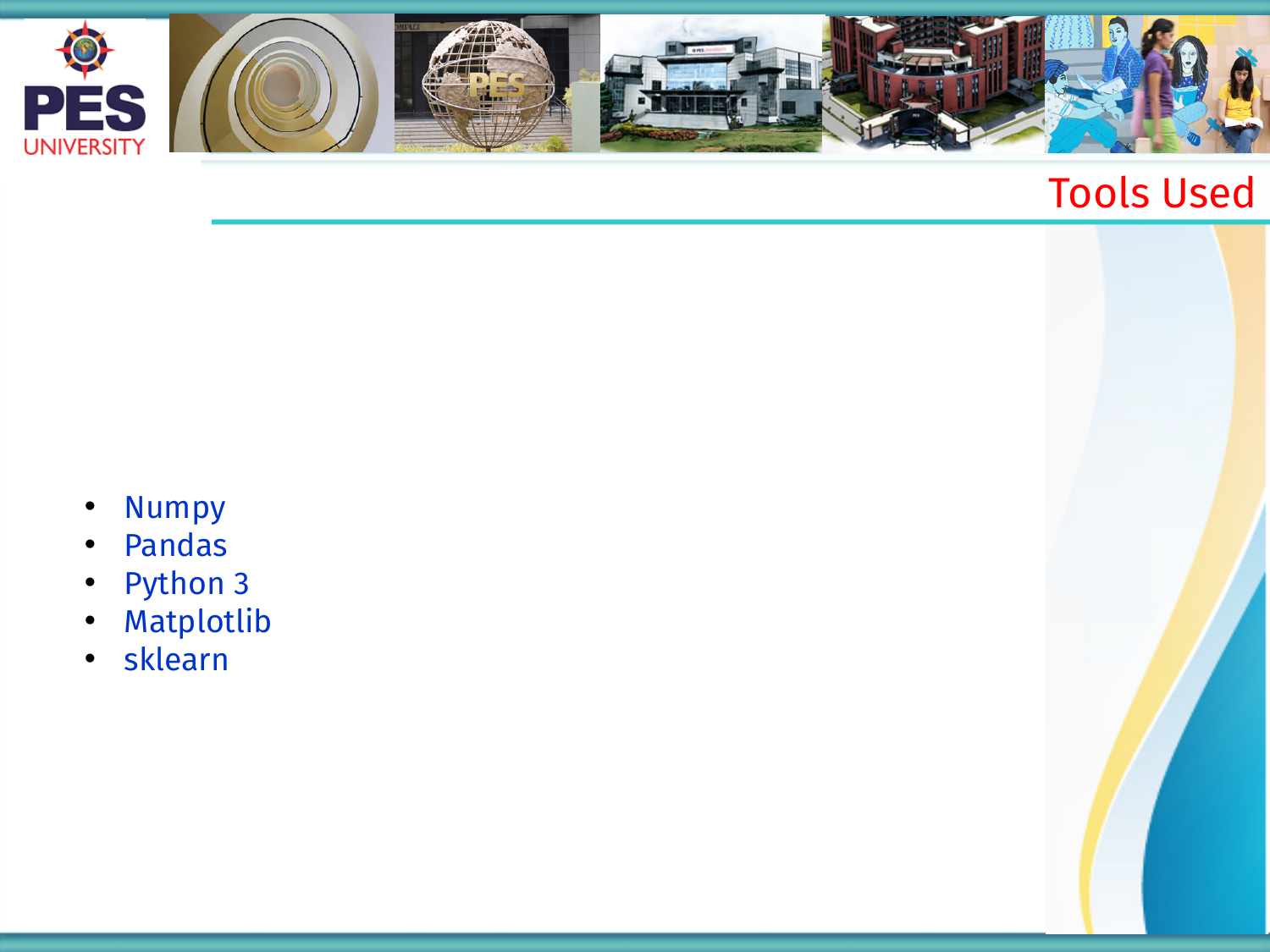

Tools Used

Numpy
Pandas
Python 3
Matplotlib
sklearn